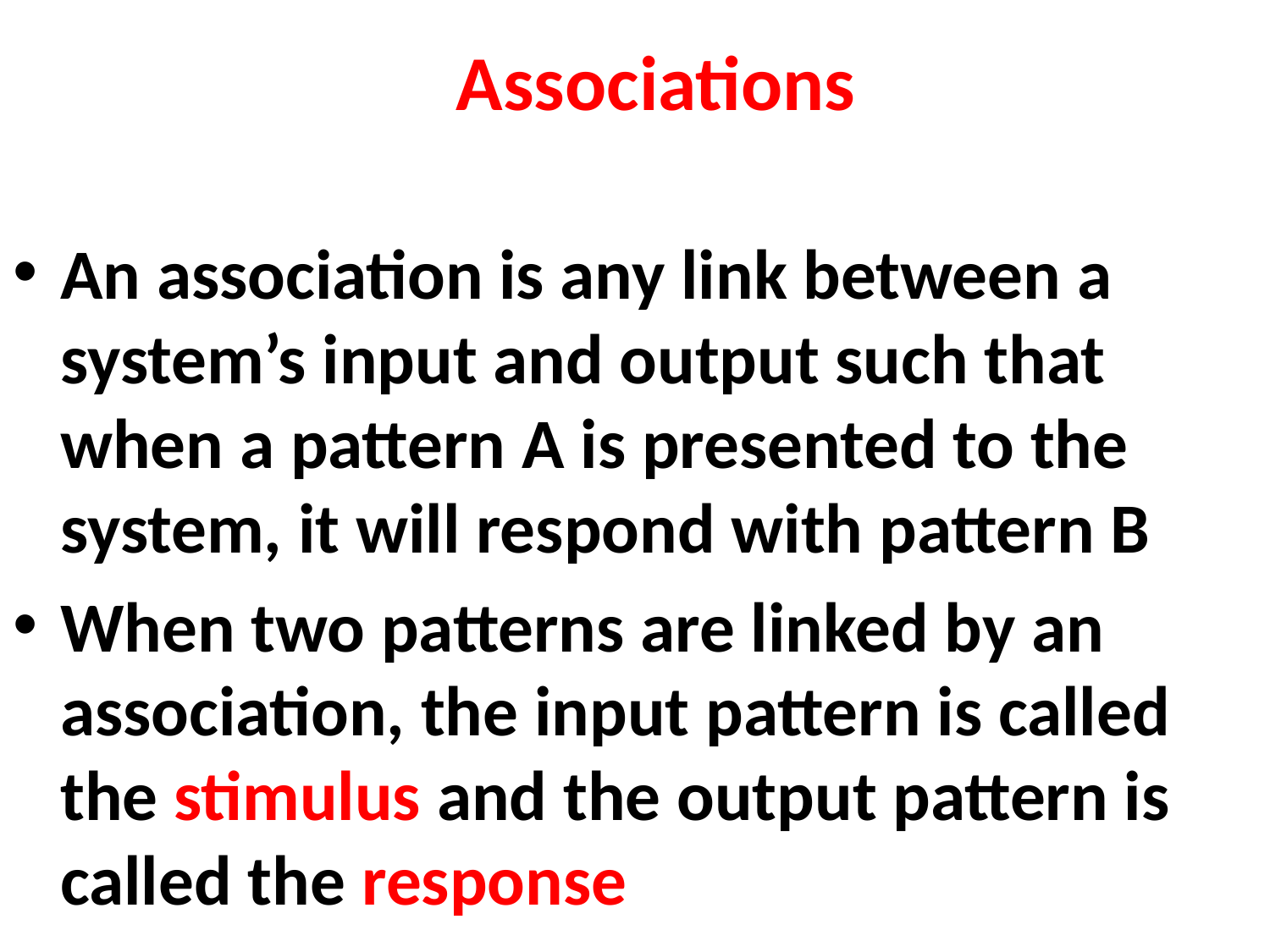

# Associations
An association is any link between a system’s input and output such that when a pattern A is presented to the system, it will respond with pattern B
When two patterns are linked by an association, the input pattern is called the stimulus and the output pattern is called the response